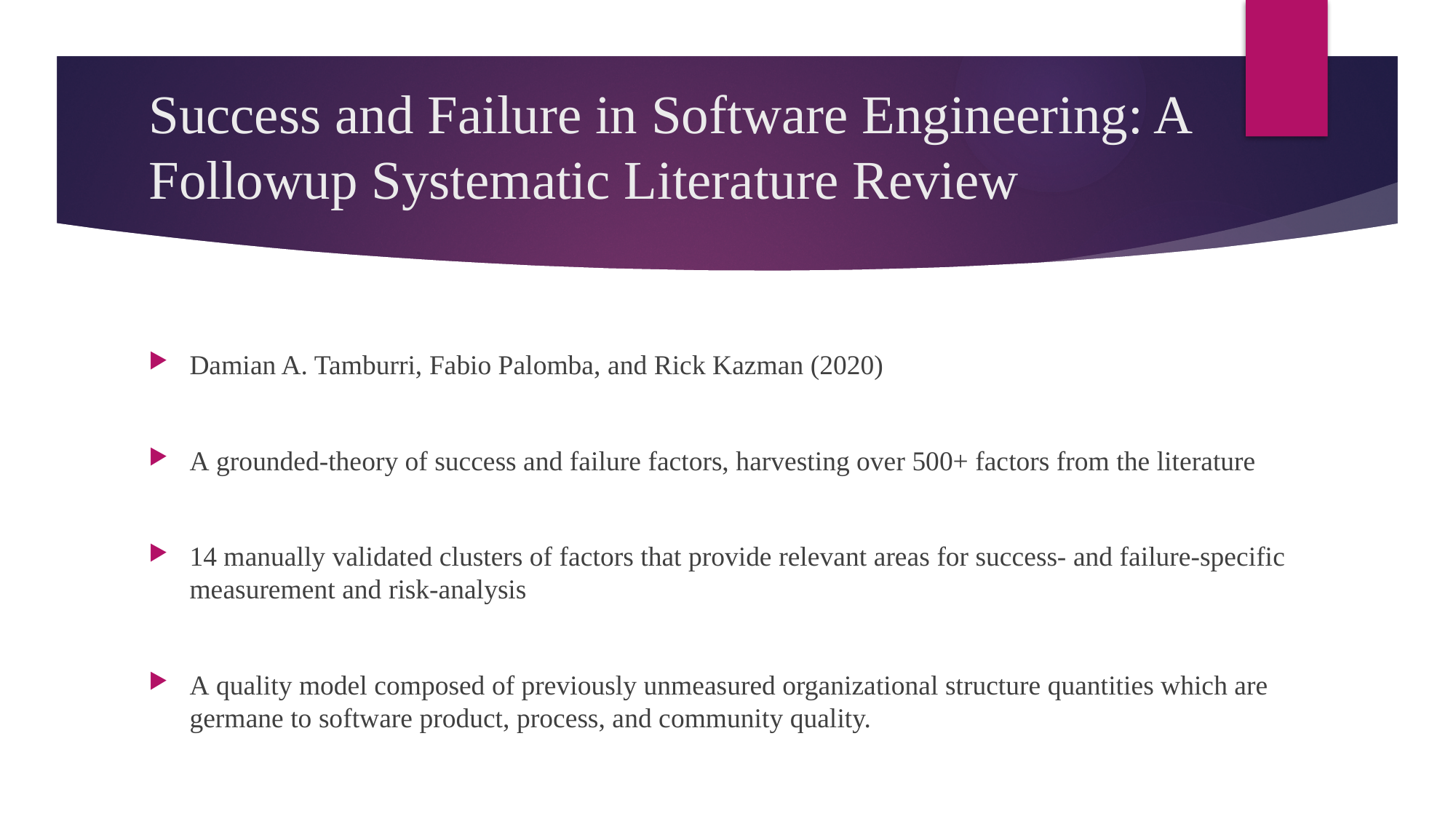

# Success and Failure in Software Engineering: A Followup Systematic Literature Review
Damian A. Tamburri, Fabio Palomba, and Rick Kazman (2020)

A grounded-theory of success and failure factors, harvesting over 500+ factors from the literature

14 manually validated clusters of factors that provide relevant areas for success- and failure-specific measurement and risk-analysis

A quality model composed of previously unmeasured organizational structure quantities which are germane to software product, process, and community quality.